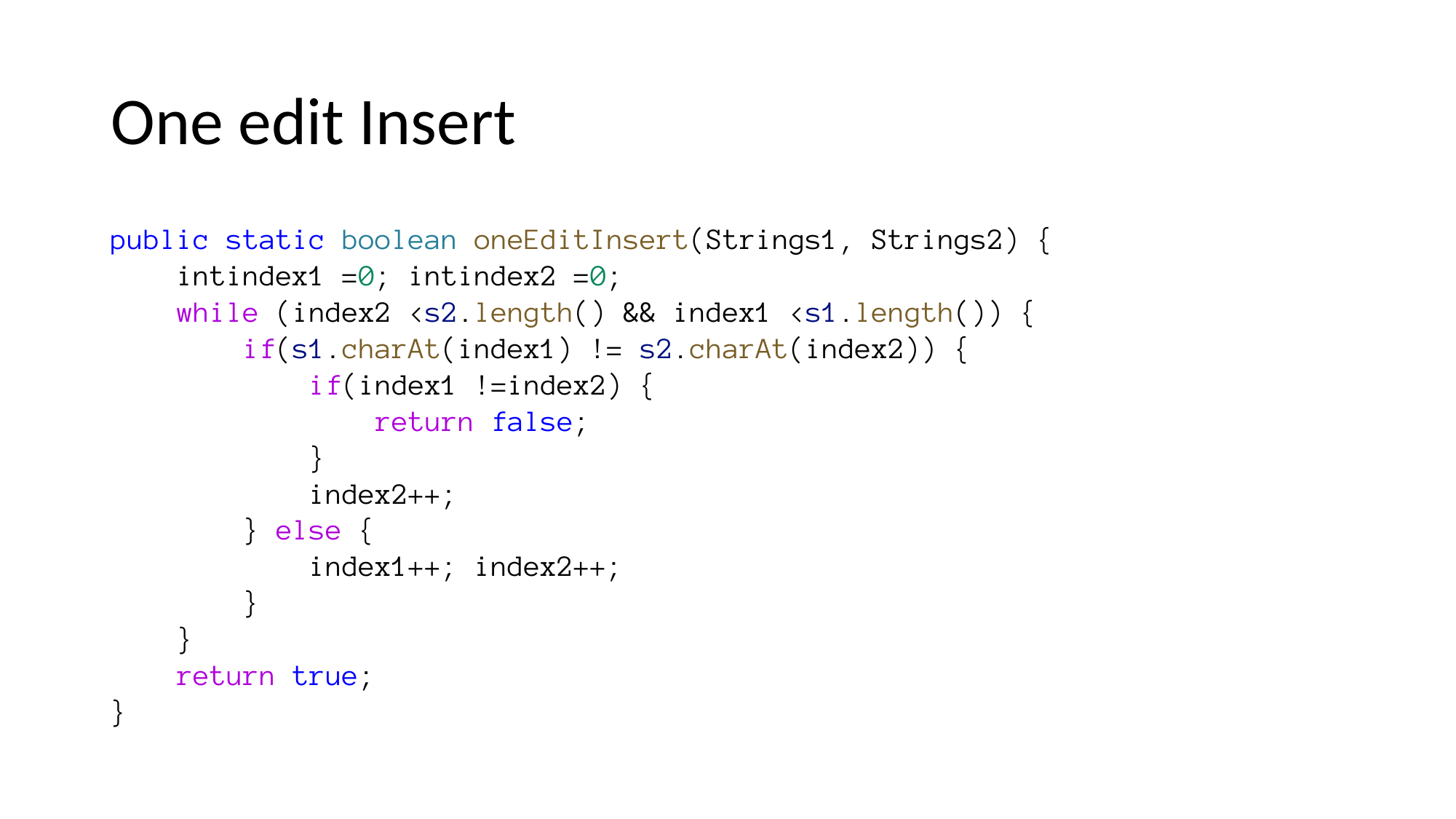

# One edit Insert
public static boolean oneEditInsert(Strings1, Strings2) {
    intindex1 =0; intindex2 =0;
    while (index2 <s2.length() && index1 <s1.length()) {
        if(s1.charAt(index1) != s2.charAt(index2)) {
            if(index1 !=index2) {
                return false;
            }
            index2++;
        } else {
            index1++; index2++;
        }
    }
    return true;
}